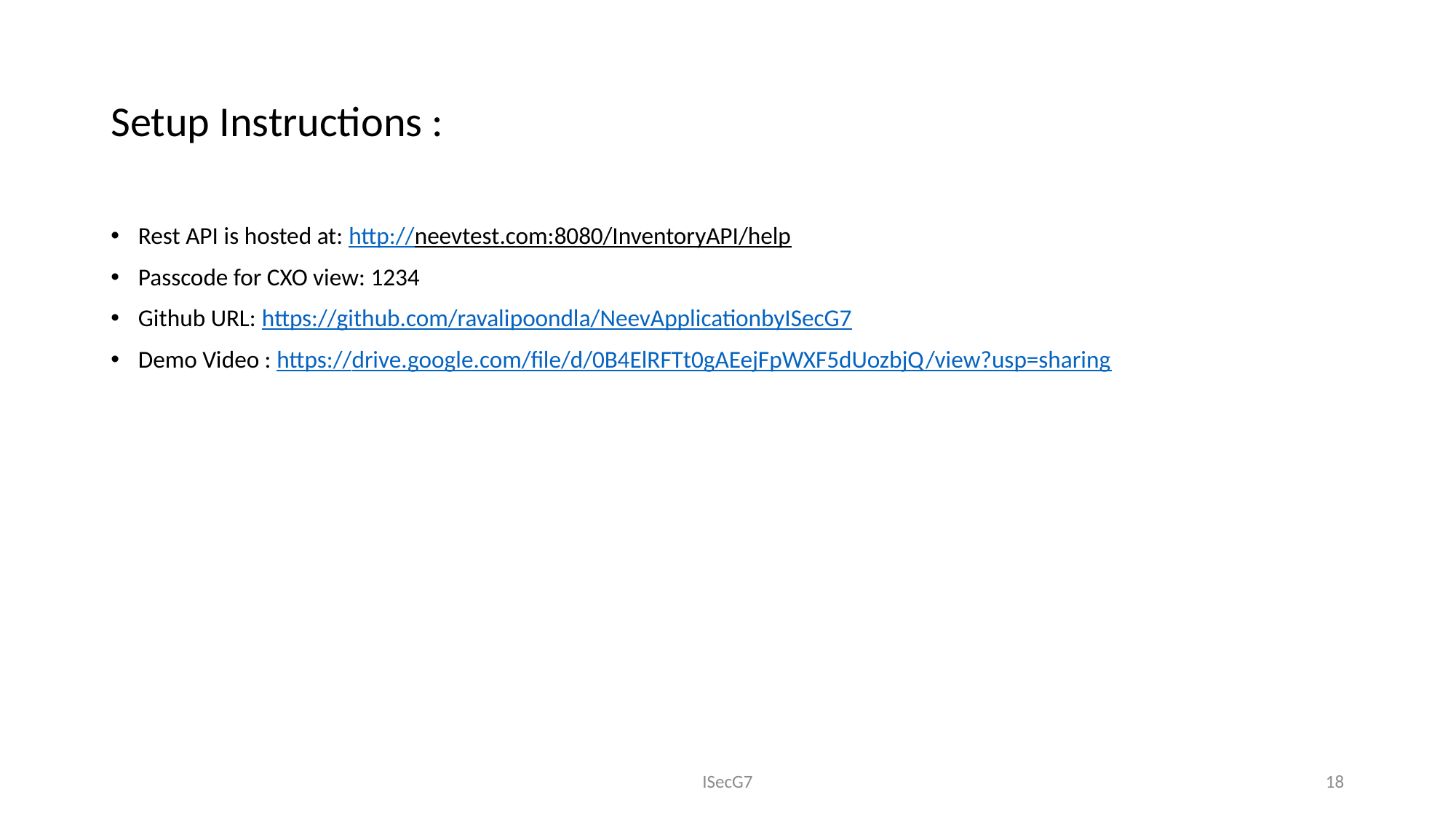

# Setup Instructions :
Rest API is hosted at: http://neevtest.com:8080/InventoryAPI/help
Passcode for CXO view: 1234
Github URL: https://github.com/ravalipoondla/NeevApplicationbyISecG7
Demo Video : https://drive.google.com/file/d/0B4ElRFTt0gAEejFpWXF5dUozbjQ/view?usp=sharing

ISecG7
18